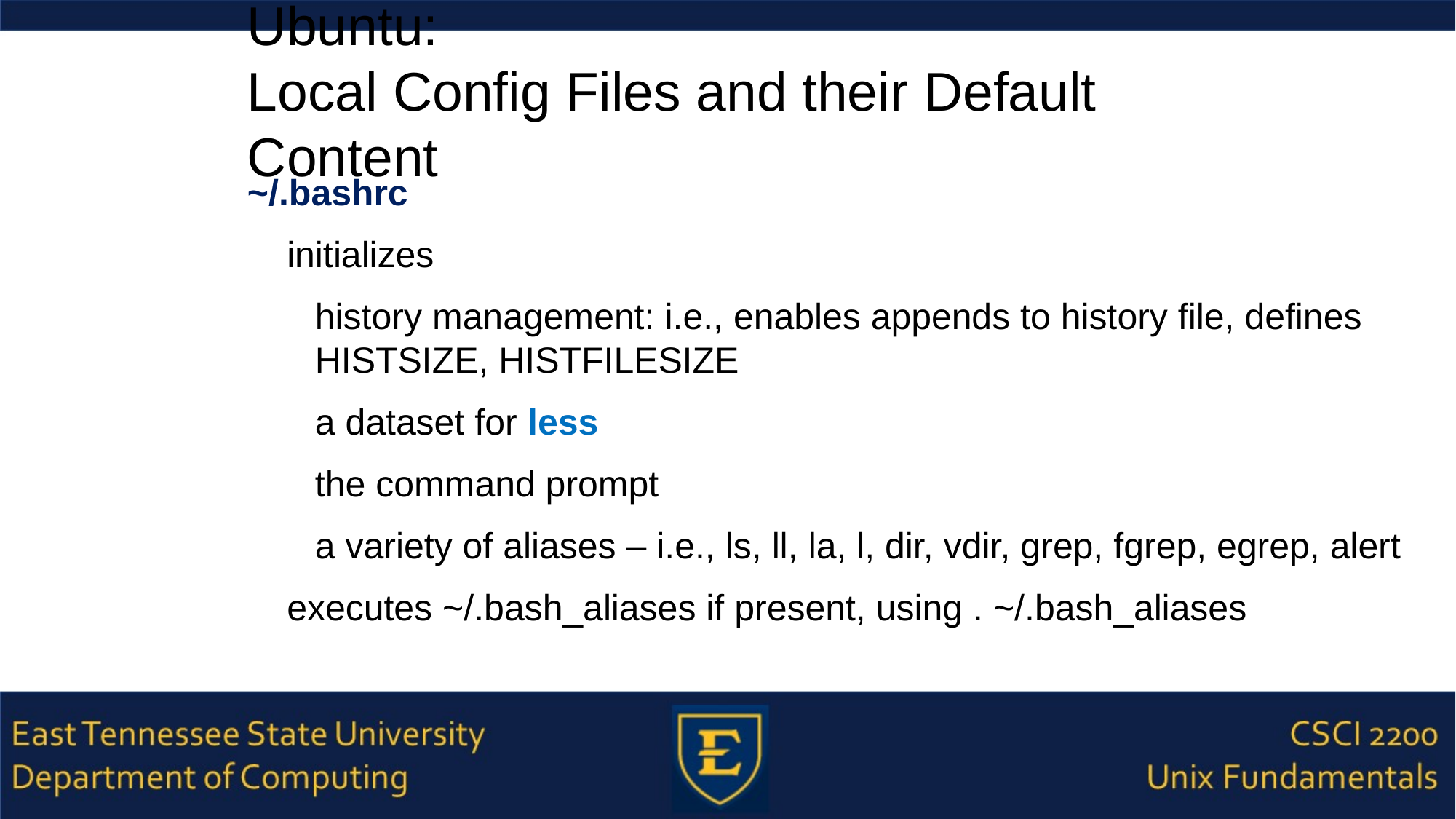

# Ubuntu: Local Config Files and their Default Content
~/.bashrc
initializes
history management: i.e., enables appends to history file, defines HISTSIZE, HISTFILESIZE
a dataset for less
the command prompt
a variety of aliases – i.e., ls, ll, la, l, dir, vdir, grep, fgrep, egrep, alert
executes ~/.bash_aliases if present, using . ~/.bash_aliases